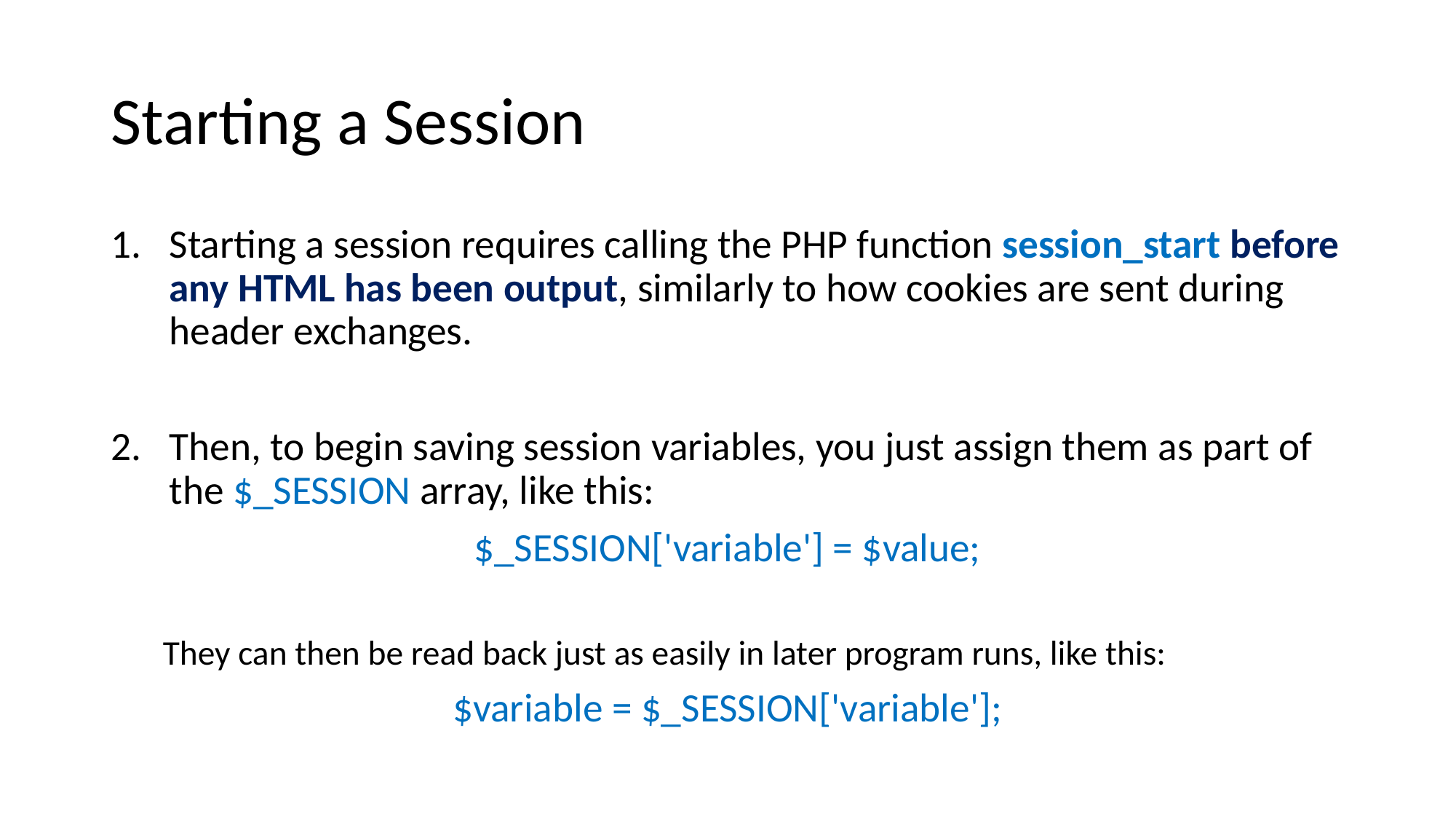

# Starting a Session
Starting a session requires calling the PHP function session_start before any HTML has been output, similarly to how cookies are sent during header exchanges.

Then, to begin saving session variables, you just assign them as part of the $_SESSION array, like this:
$_SESSION['variable'] = $value;

They can then be read back just as easily in later program runs, like this:
$variable = $_SESSION['variable'];